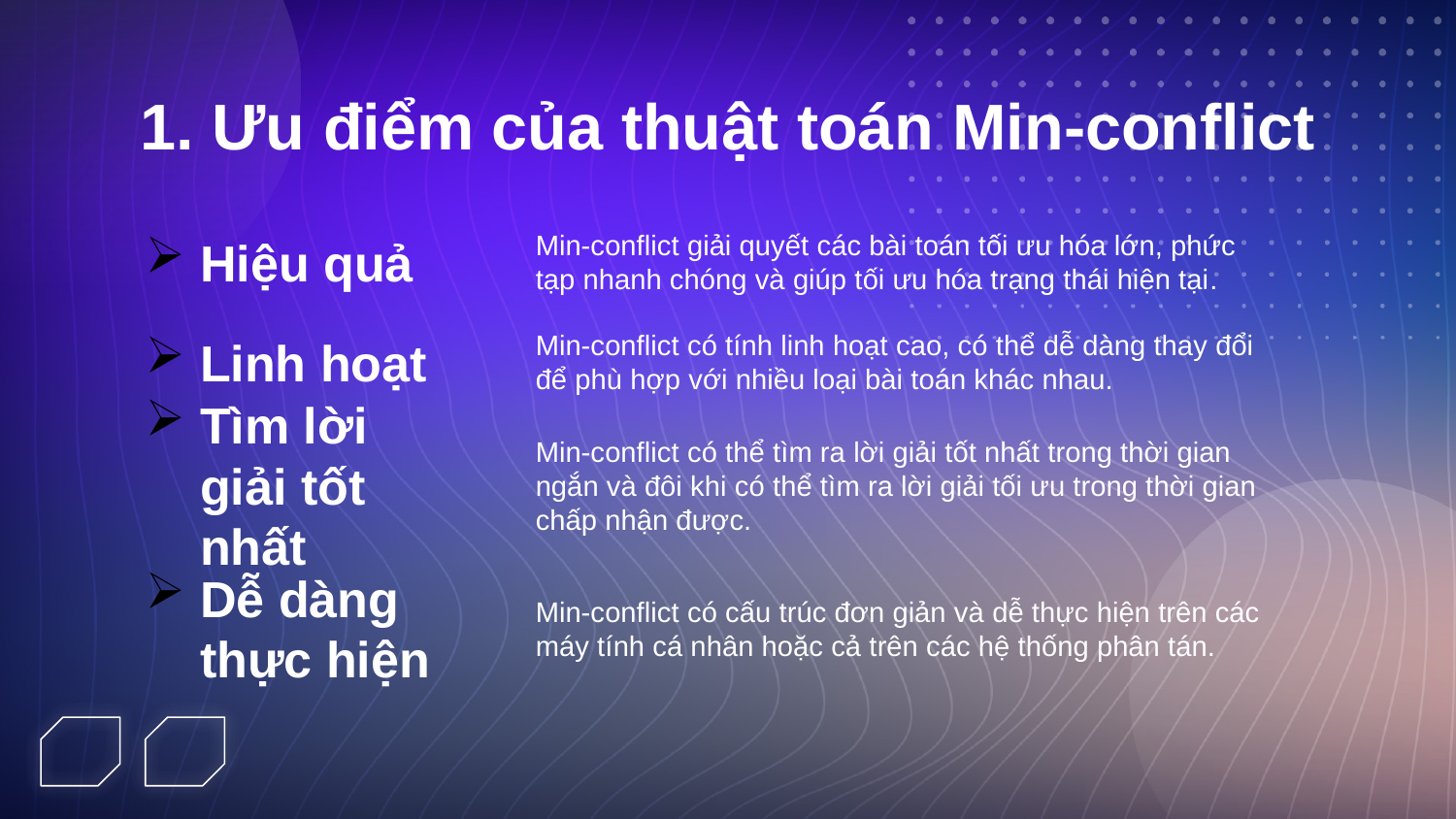

# 1. Ưu điểm của thuật toán Min-conflict
Hiệu quả
Min-conflict giải quyết các bài toán tối ưu hóa lớn, phức tạp nhanh chóng và giúp tối ưu hóa trạng thái hiện tại.
Linh hoạt
Min-conflict có tính linh hoạt cao, có thể dễ dàng thay đổi để phù hợp với nhiều loại bài toán khác nhau.
Tìm lời giải tốt nhất
Min-conflict có thể tìm ra lời giải tốt nhất trong thời gian ngắn và đôi khi có thể tìm ra lời giải tối ưu trong thời gian chấp nhận được.
Dễ dàng thực hiện
Min-conflict có cấu trúc đơn giản và dễ thực hiện trên các máy tính cá nhân hoặc cả trên các hệ thống phân tán.